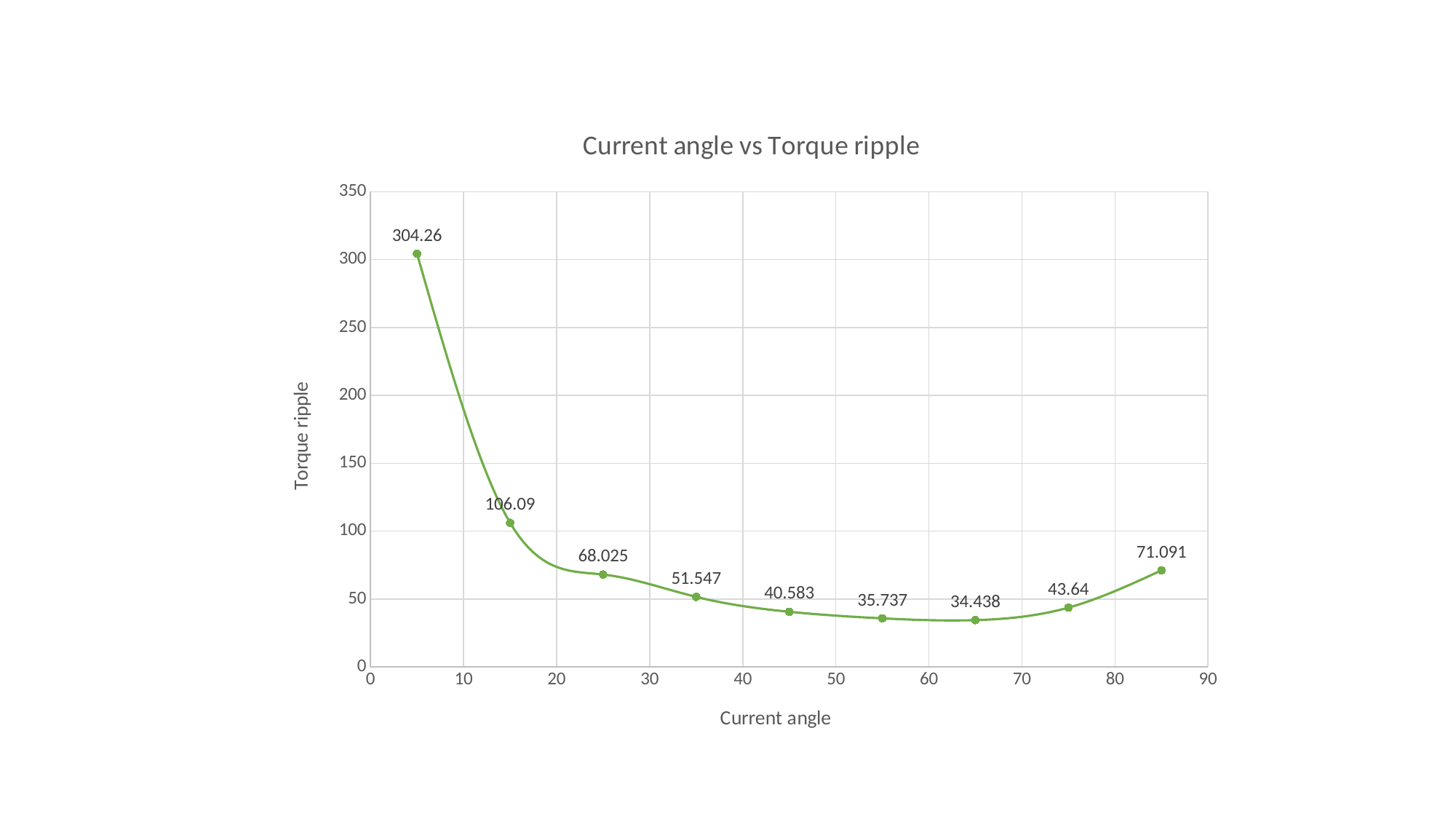

### Chart: Current angle vs Torque ripple

| Category | Y-Values |
|---|---|